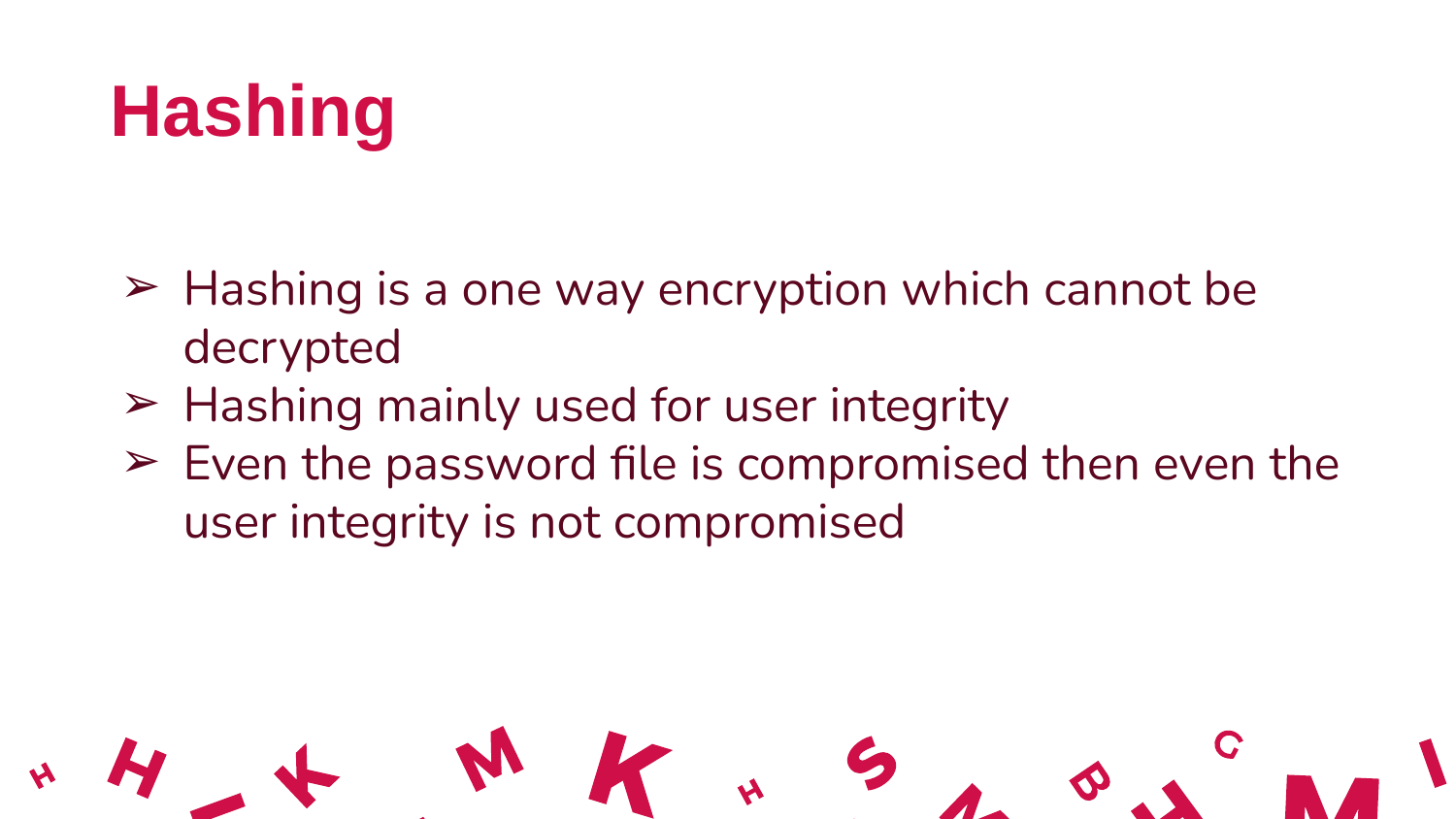

Hashing
Hashing is a one way encryption which cannot be decrypted
Hashing mainly used for user integrity
Even the password file is compromised then even the user integrity is not compromised